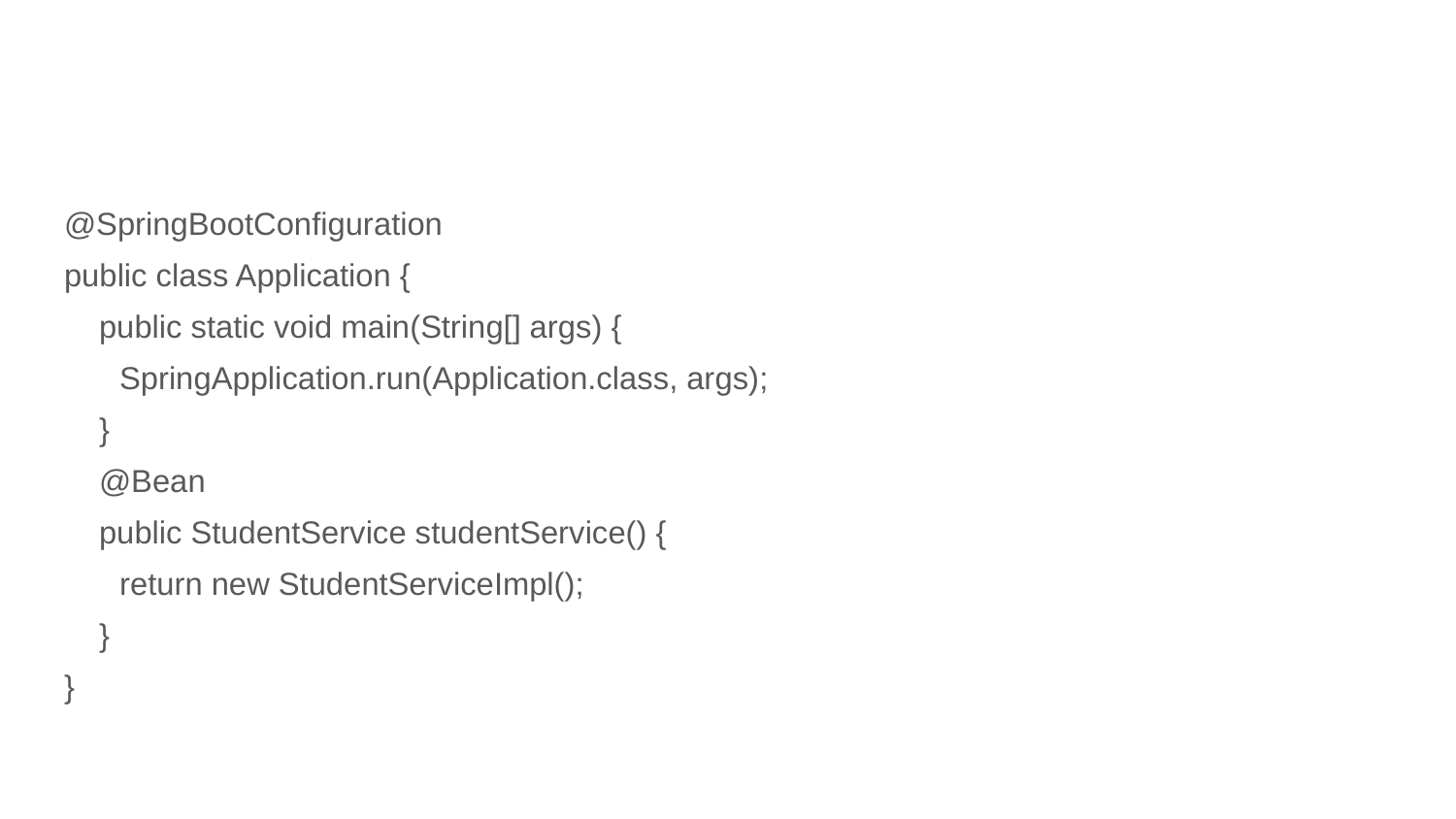

#
@SpringBootConfiguration
public class Application {
    public static void main(String[] args) {
   	 SpringApplication.run(Application.class, args);
    }
    @Bean
    public StudentService studentService() {
   	 return new StudentServiceImpl();
    }
}